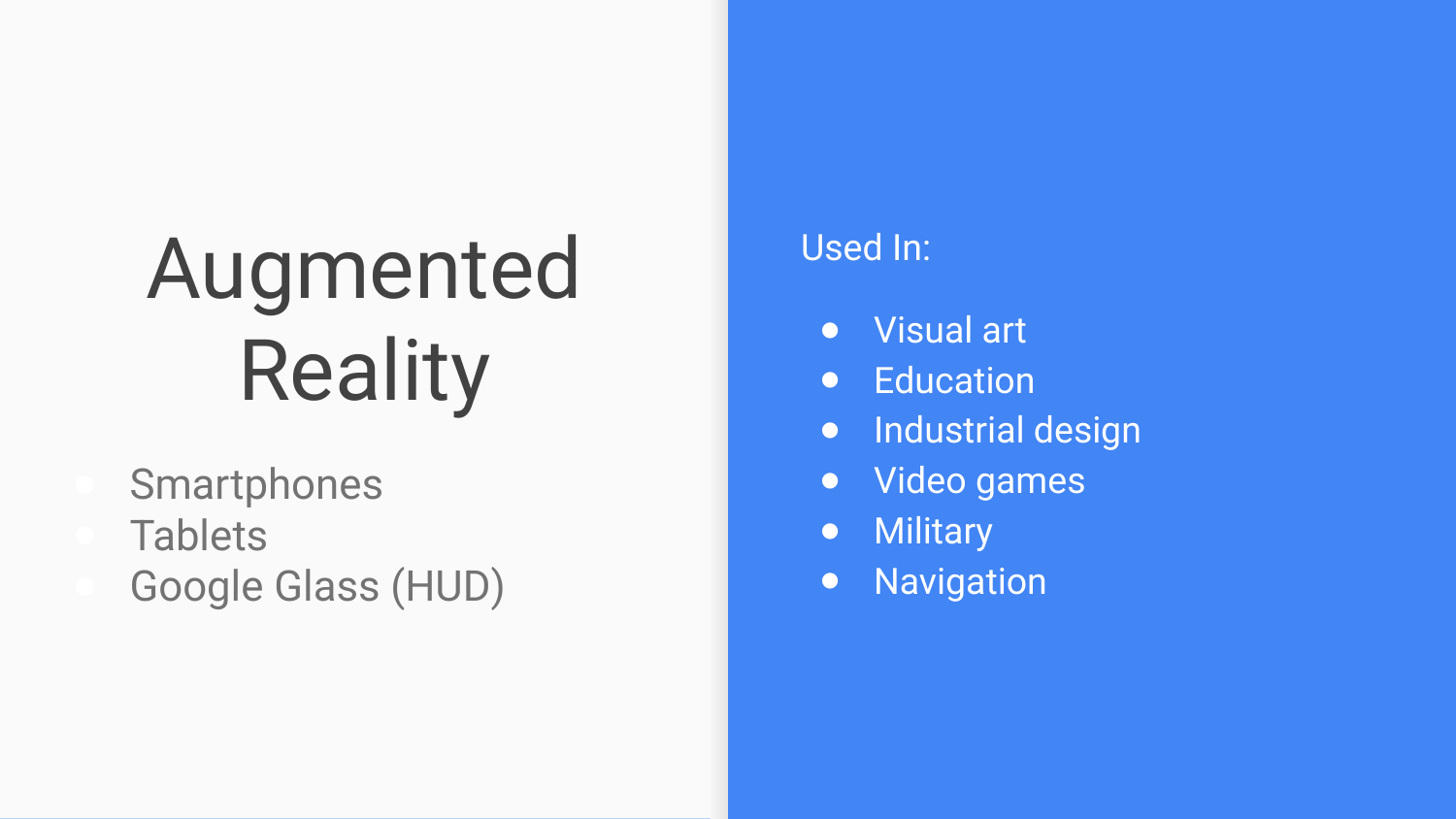

Used In:
Visual art
Education
Industrial design
Video games
Military
Navigation
# Augmented Reality
Smartphones
Tablets
Google Glass (HUD)